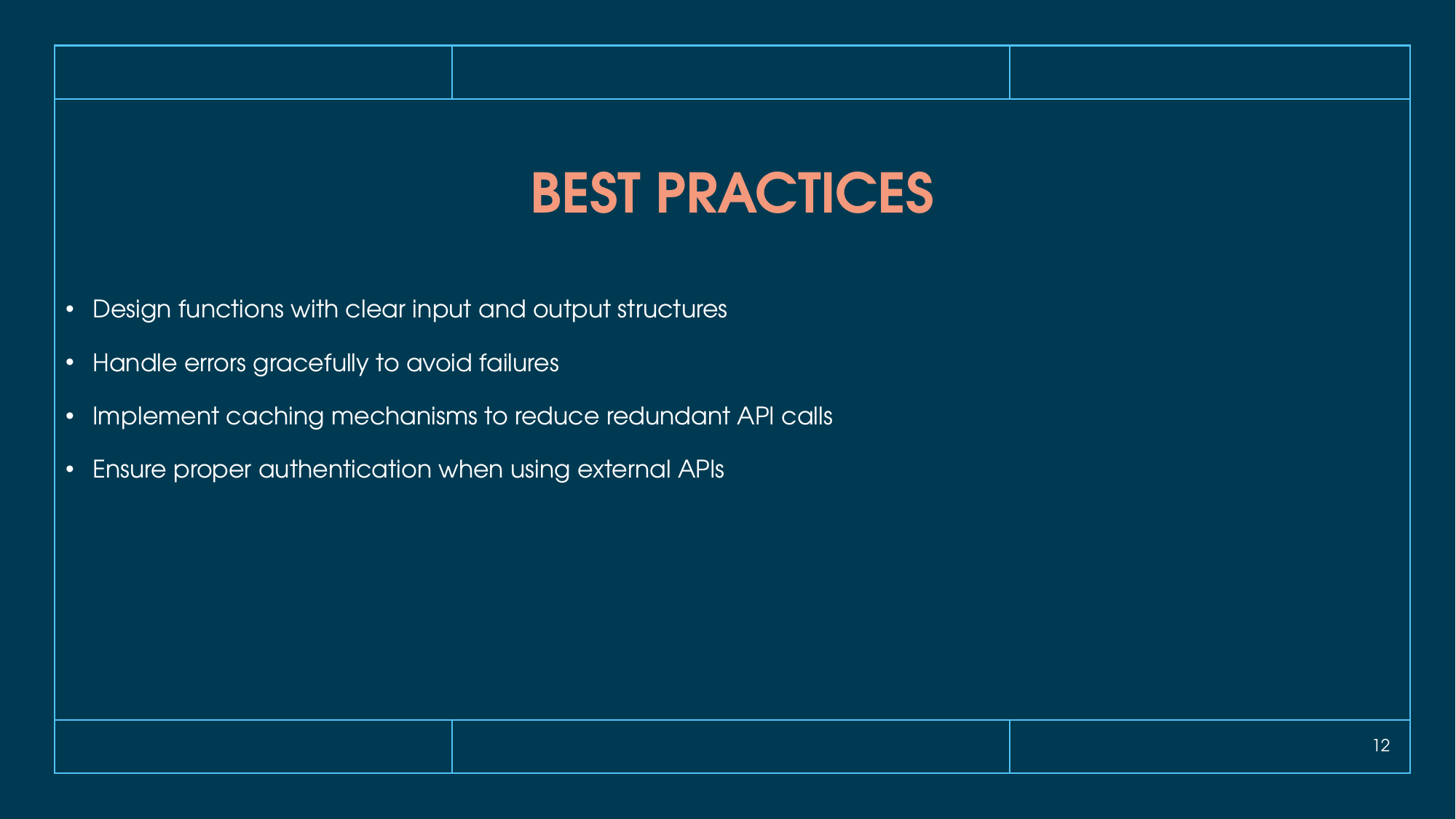

# Best practices
Design functions with clear input and output structures
Handle errors gracefully to avoid failures
Implement caching mechanisms to reduce redundant API calls
Ensure proper authentication when using external APIs
12